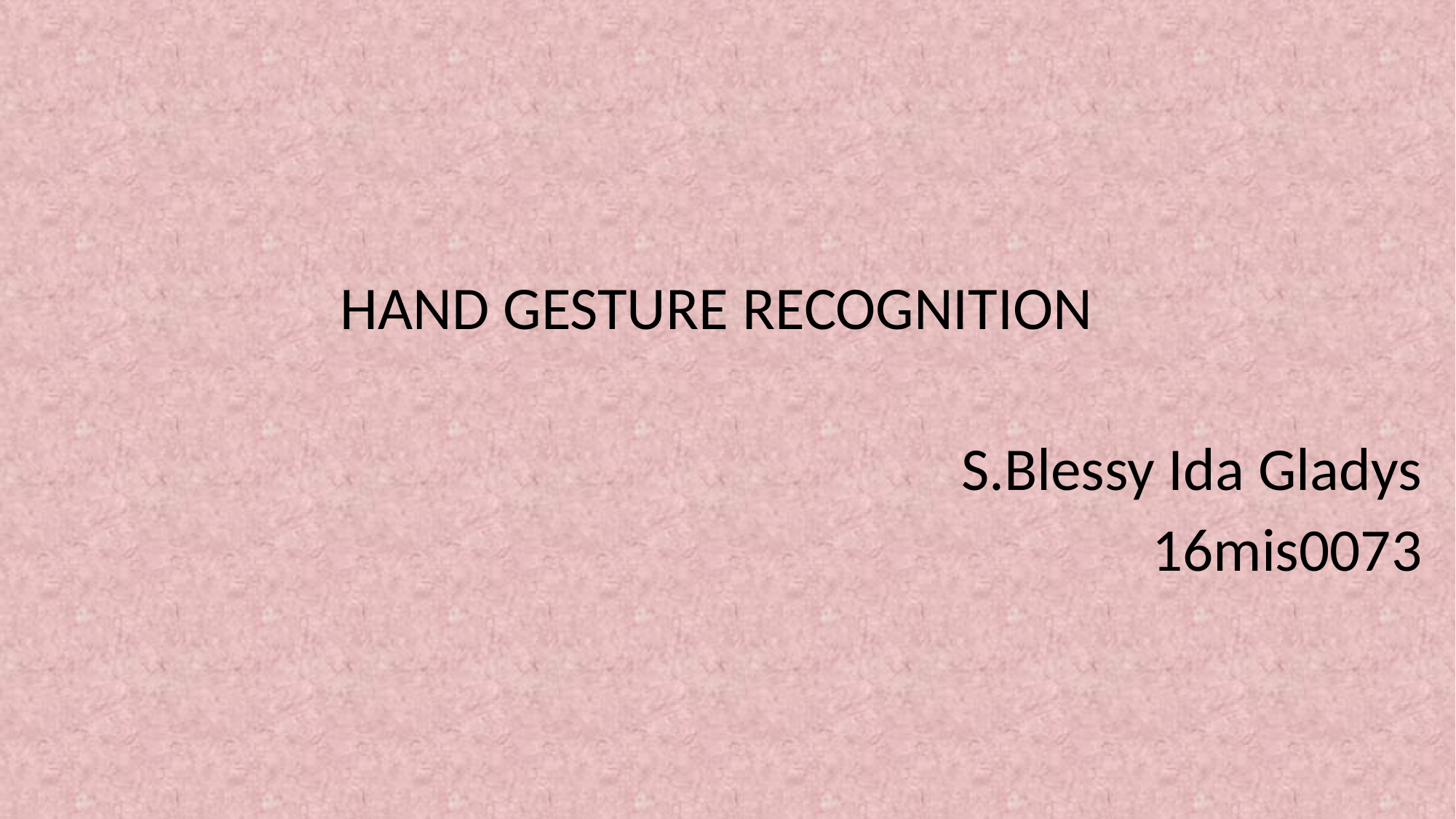

HAND GESTURE RECOGNITION

S.Blessy Ida Gladys
16mis0073